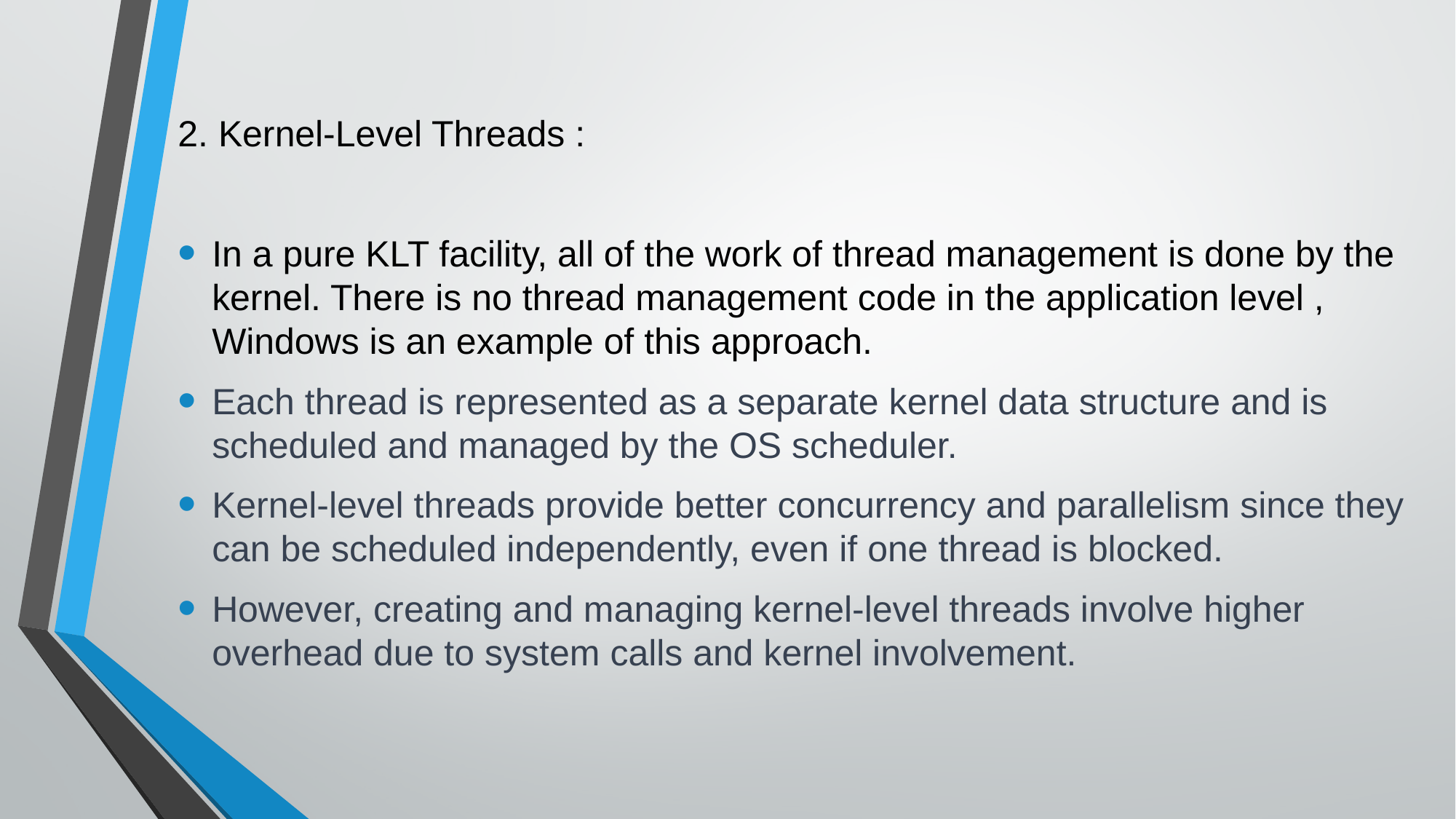

2. Kernel-Level Threads :

In a pure KLT facility, all of the work of thread management is done by the kernel. There is no thread management code in the application level , Windows is an example of this approach.
Each thread is represented as a separate kernel data structure and is scheduled and managed by the OS scheduler.
Kernel-level threads provide better concurrency and parallelism since they can be scheduled independently, even if one thread is blocked.
However, creating and managing kernel-level threads involve higher overhead due to system calls and kernel involvement.